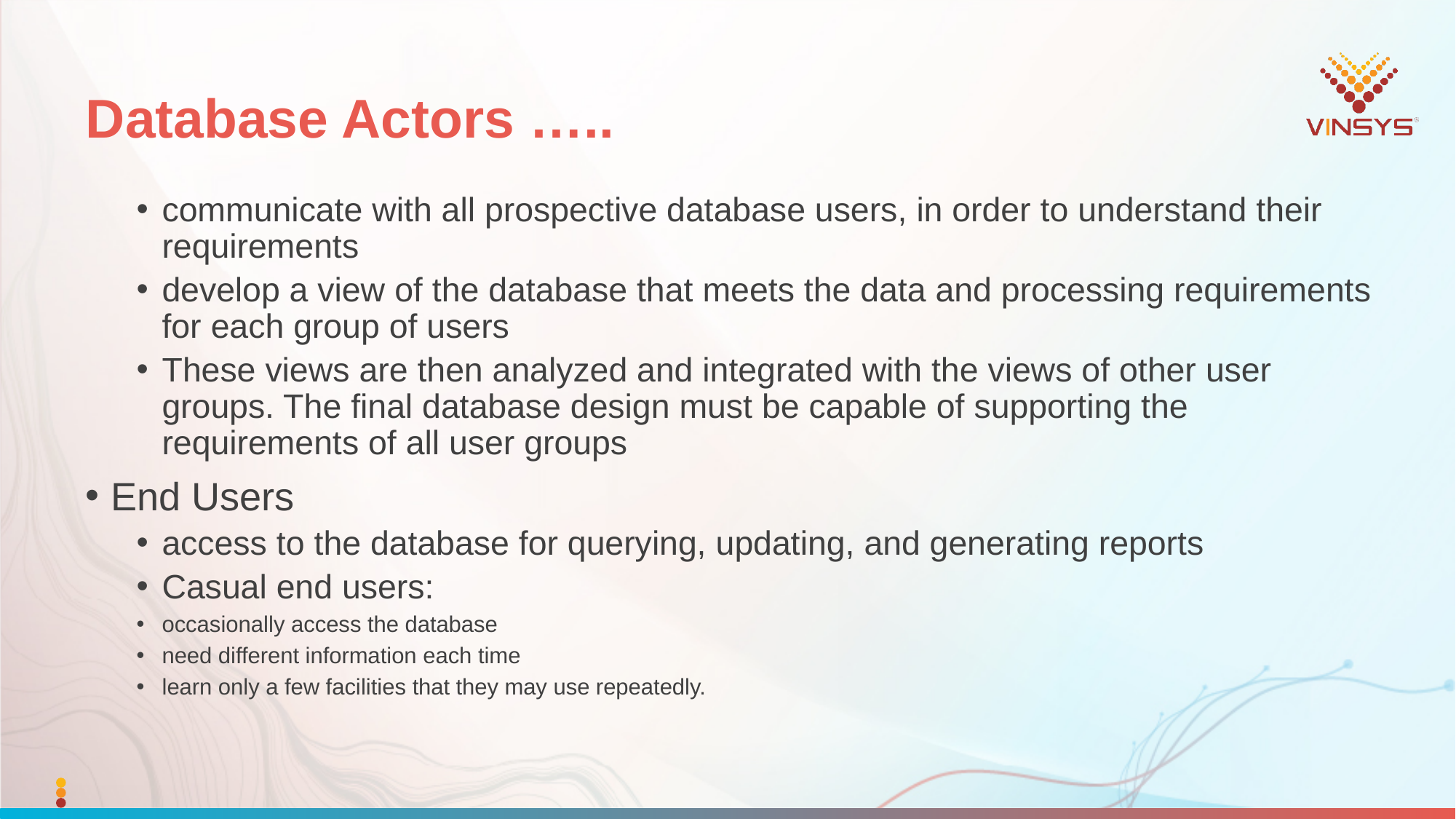

# Database Actors …..
communicate with all prospective database users, in order to understand their requirements
develop a view of the database that meets the data and processing requirements for each group of users
These views are then analyzed and integrated with the views of other user groups. The final database design must be capable of supporting the requirements of all user groups
End Users
access to the database for querying, updating, and generating reports
Casual end users:
occasionally access the database
need different information each time
learn only a few facilities that they may use repeatedly.